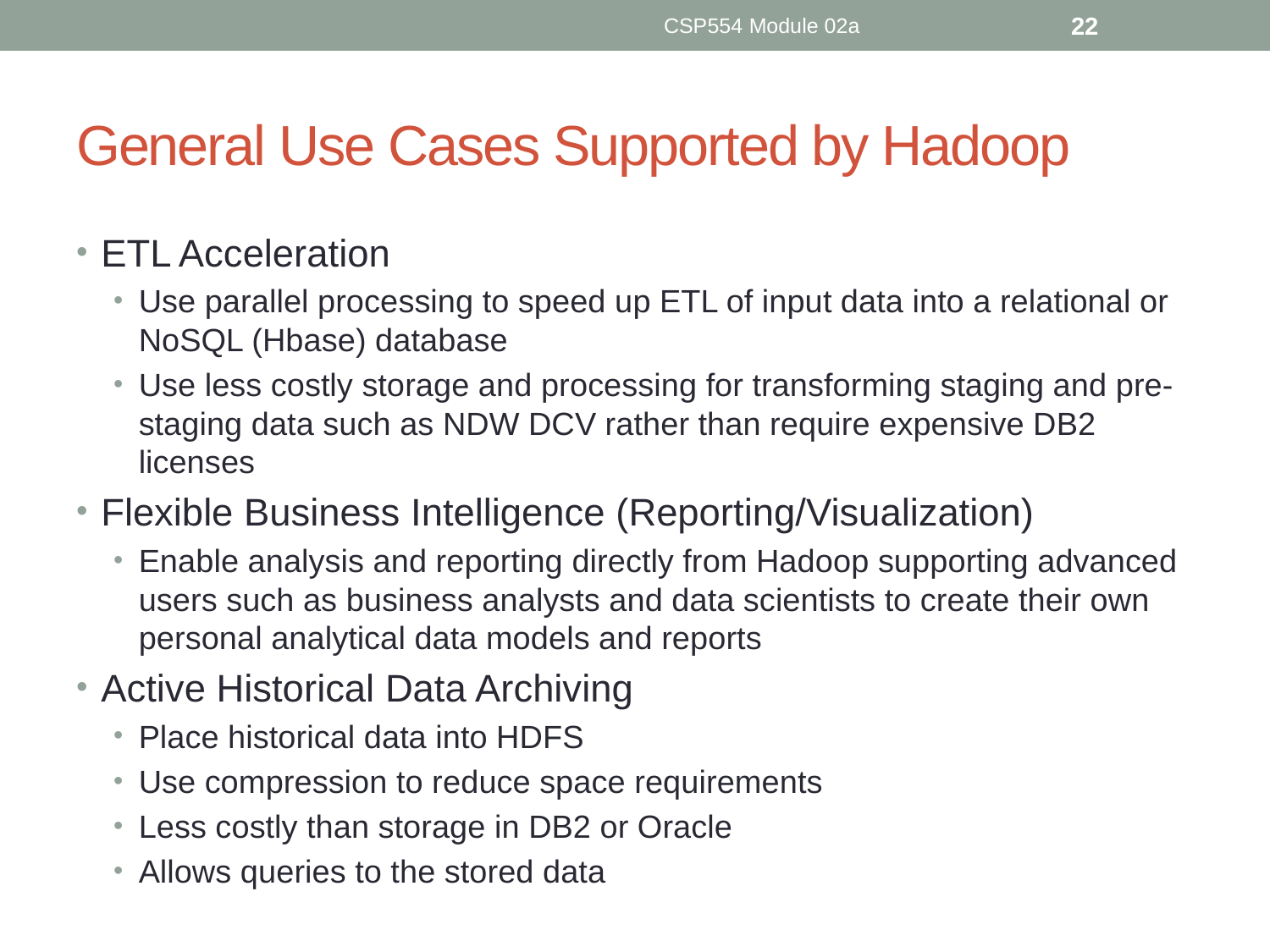

CSP554 Module 02a
22
# General Use Cases Supported by Hadoop
ETL Acceleration
Use parallel processing to speed up ETL of input data into a relational or NoSQL (Hbase) database
Use less costly storage and processing for transforming staging and pre-staging data such as NDW DCV rather than require expensive DB2 licenses
Flexible Business Intelligence (Reporting/Visualization)
Enable analysis and reporting directly from Hadoop supporting advanced users such as business analysts and data scientists to create their own personal analytical data models and reports
Active Historical Data Archiving
Place historical data into HDFS
Use compression to reduce space requirements
Less costly than storage in DB2 or Oracle
Allows queries to the stored data